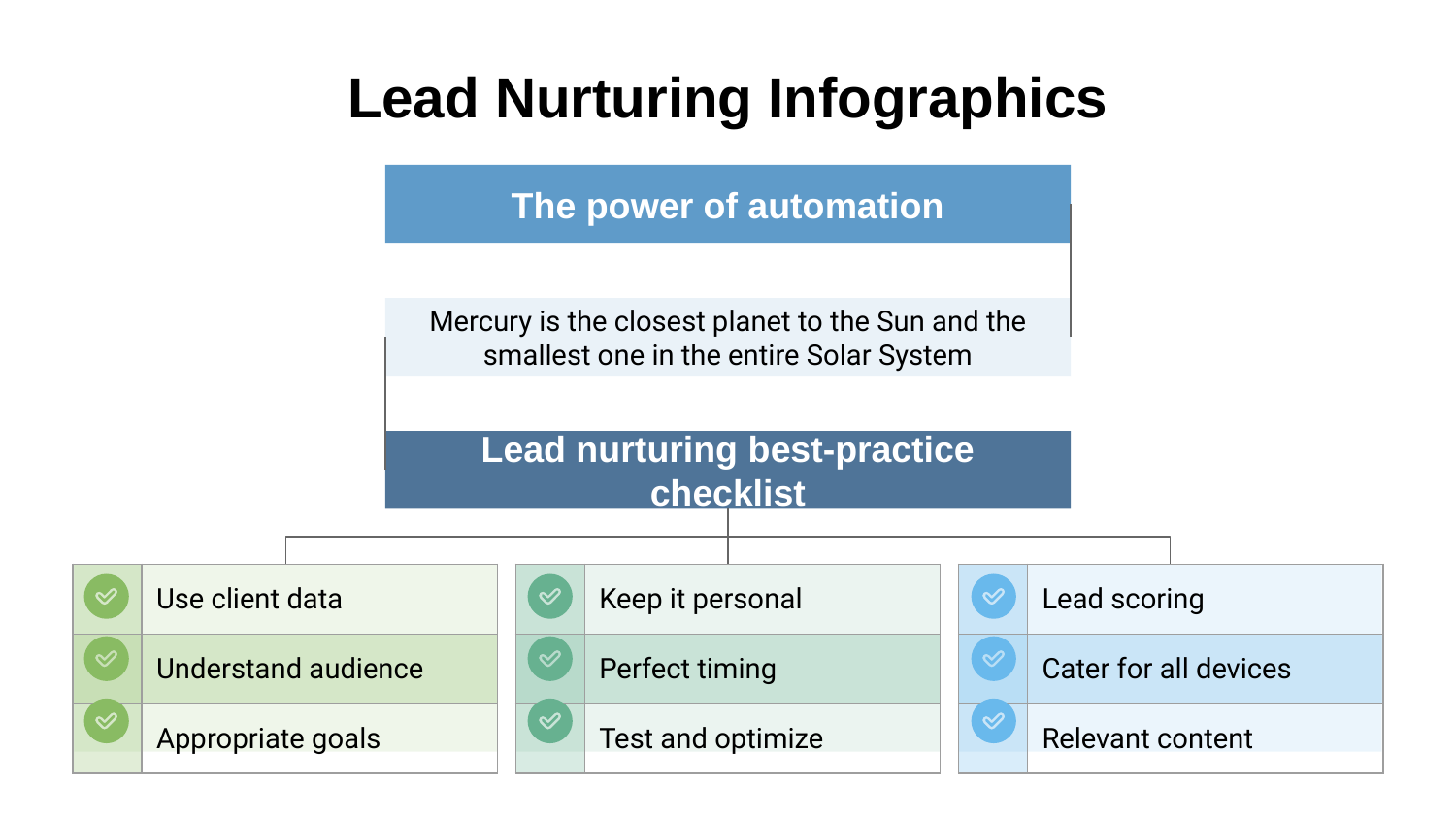

# Lead Nurturing Infographics
The power of automation
Mercury is the closest planet to the Sun and the smallest one in the entire Solar System
Lead nurturing best-practice checklist
|  | Use client data |
| --- | --- |
|  | Understand audience |
|  | Appropriate goals |
|  | Keep it personal |
| --- | --- |
|  | Perfect timing |
|  | Test and optimize |
|  | Lead scoring |
| --- | --- |
|  | Cater for all devices |
|  | Relevant content |